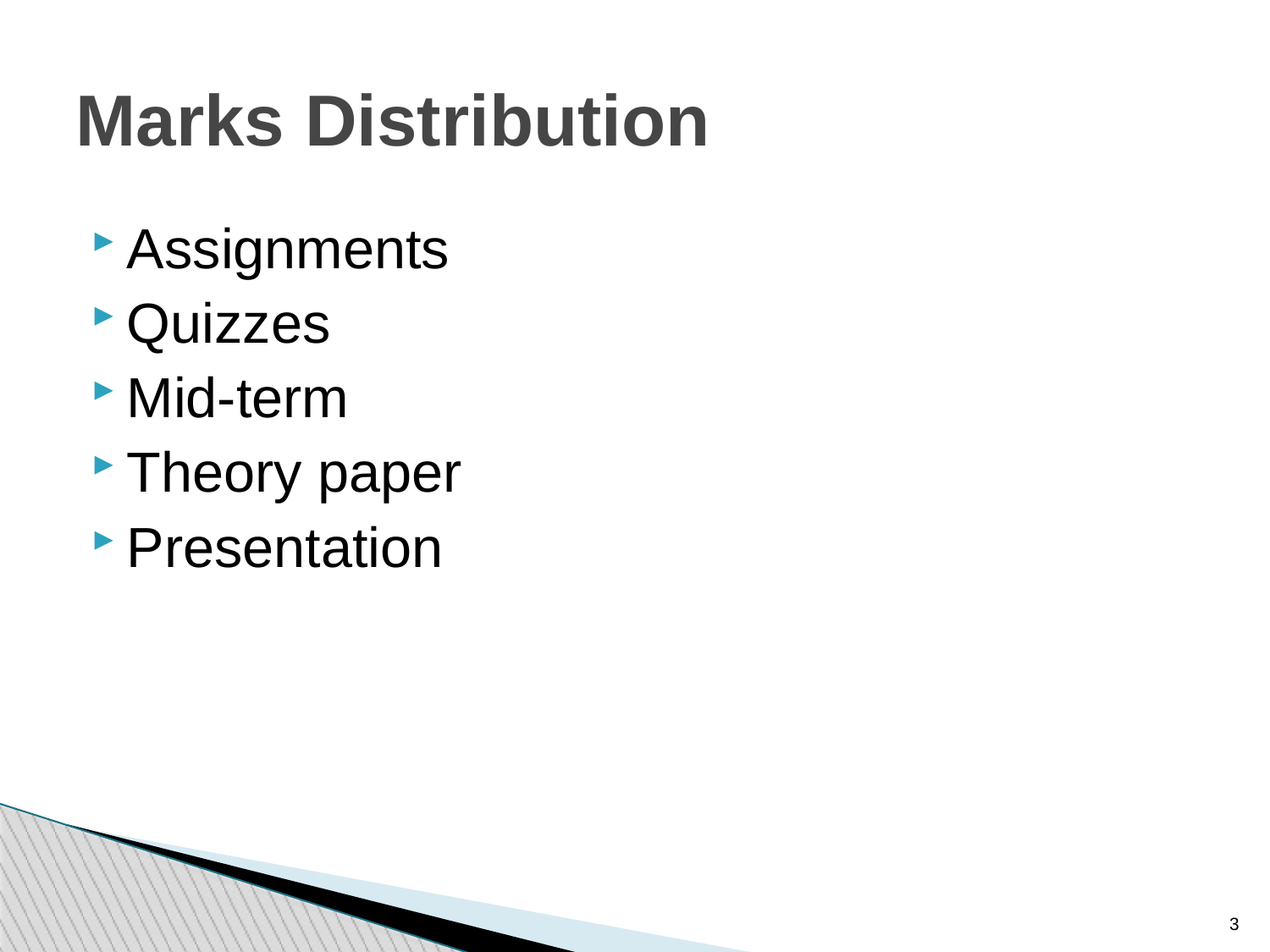

Marks Distribution
Assignments
Quizzes
Mid-term
Theory paper
Presentation

3